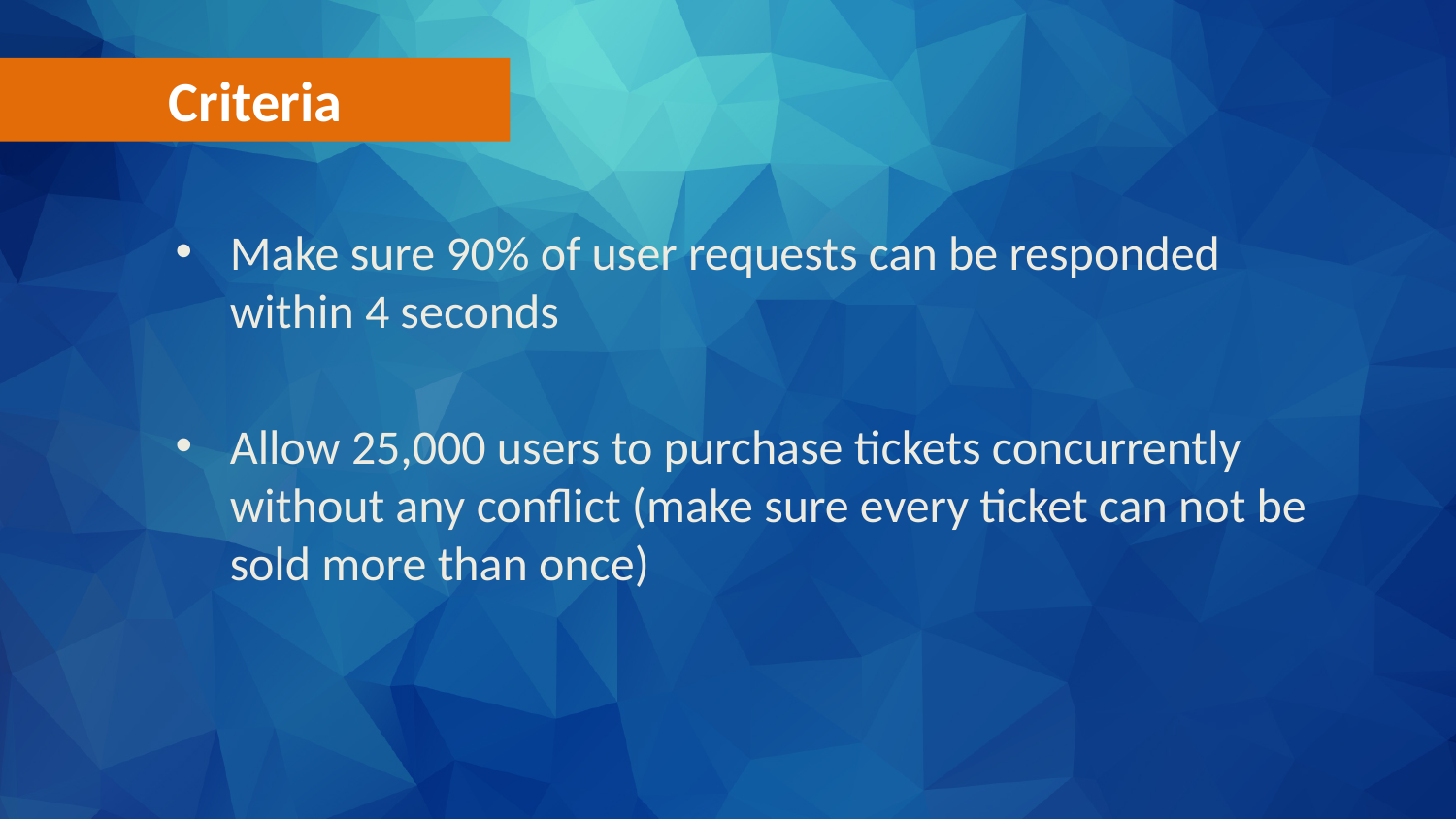

Criteria
Make sure 90% of user requests can be responded within 4 seconds

Allow 25,000 users to purchase tickets concurrently without any conflict (make sure every ticket can not be sold more than once)